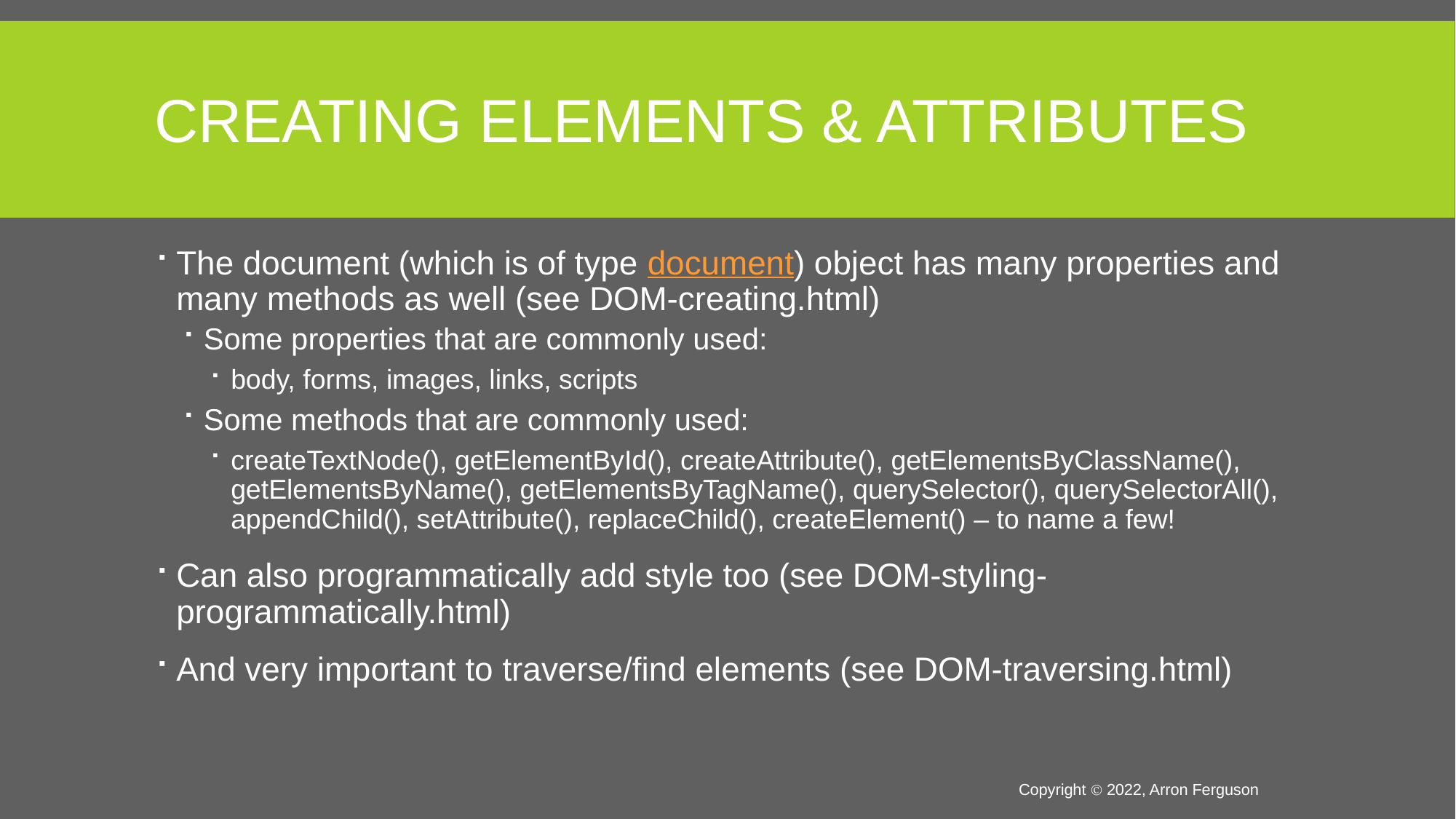

# Creating elements & attributes
The document (which is of type document) object has many properties and many methods as well (see DOM-creating.html)
Some properties that are commonly used:
body, forms, images, links, scripts
Some methods that are commonly used:
createTextNode(), getElementById(), createAttribute(), getElementsByClassName(), getElementsByName(), getElementsByTagName(), querySelector(), querySelectorAll(), appendChild(), setAttribute(), replaceChild(), createElement() – to name a few!
Can also programmatically add style too (see DOM-styling-programmatically.html)
And very important to traverse/find elements (see DOM-traversing.html)
Copyright Ⓒ 2022, Arron Ferguson